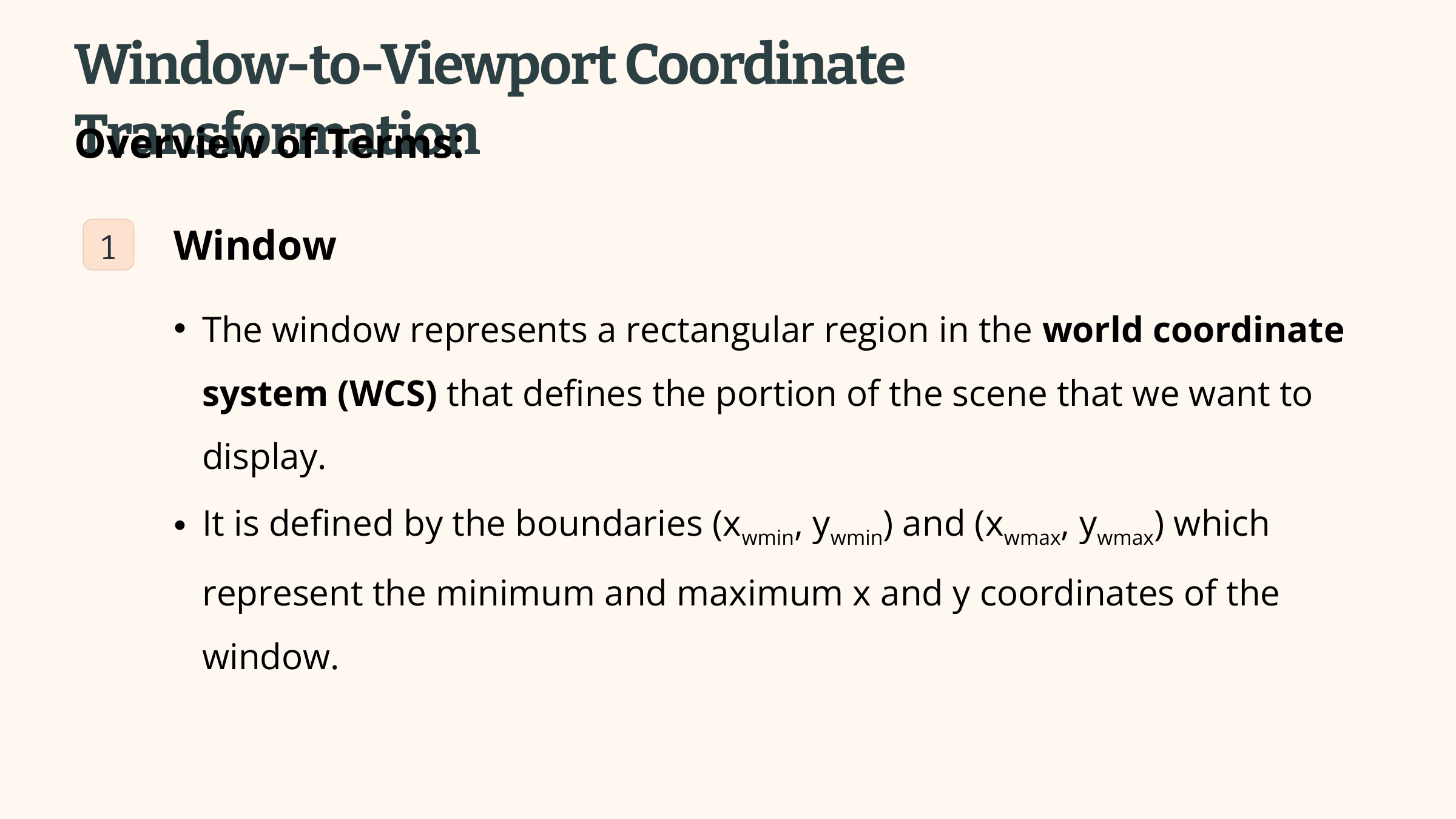

Window-to-Viewport Coordinate Transformation
Overview of Terms:

1
Window
The window represents a rectangular region in the world coordinate system (WCS) that defines the portion of the scene that we want to display.
It is defined by the boundaries (xwmin, ywmin) and (xwmax, ywmax) which represent the minimum and maximum x and y coordinates of the window.